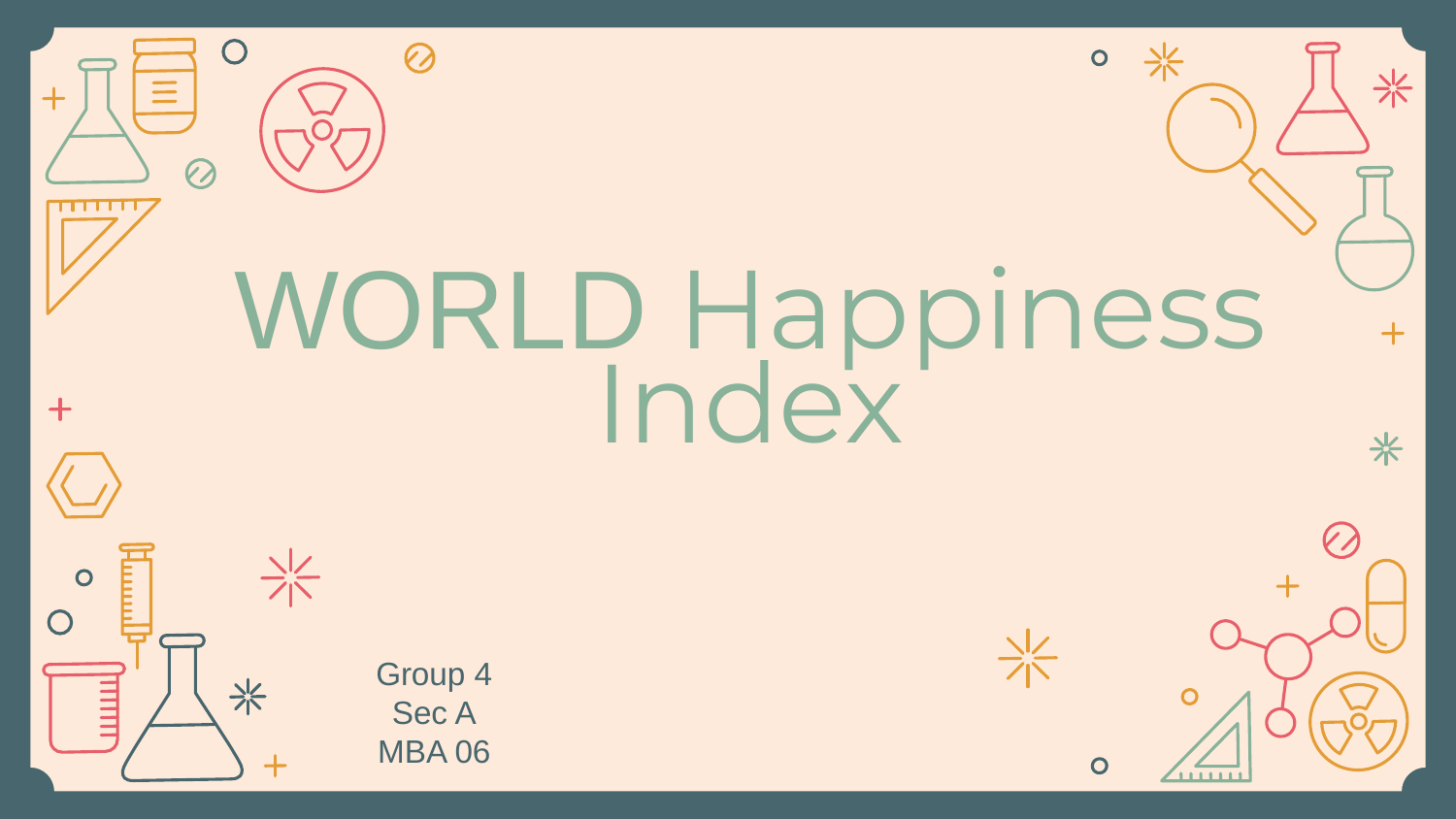

# WORLD Happiness Index
Group 4
Sec A
MBA 06